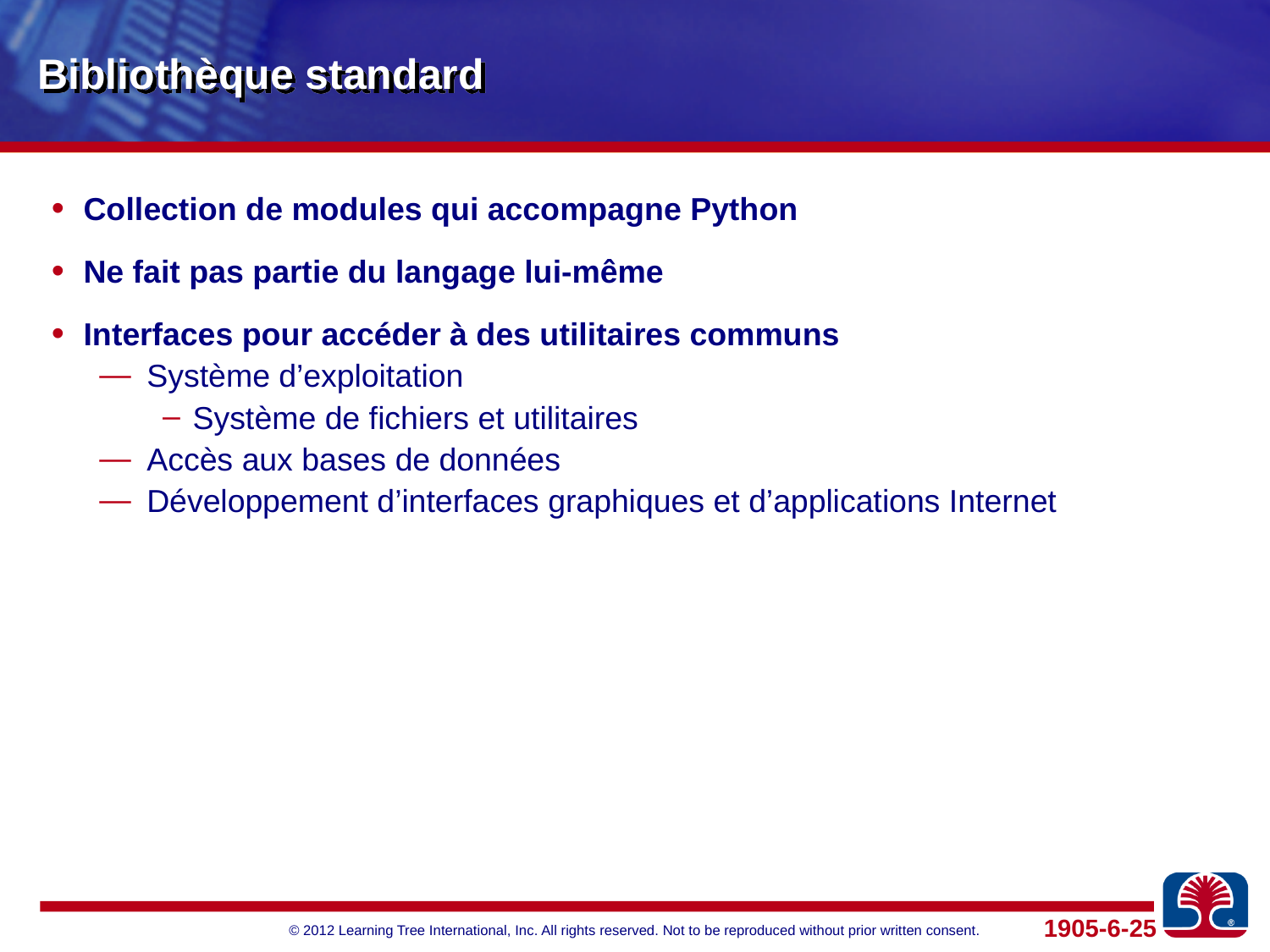

# Bibliothèque standard
Collection de modules qui accompagne Python
Ne fait pas partie du langage lui-même
Interfaces pour accéder à des utilitaires communs
Système d’exploitation
Système de fichiers et utilitaires
Accès aux bases de données
Développement d’interfaces graphiques et d’applications Internet